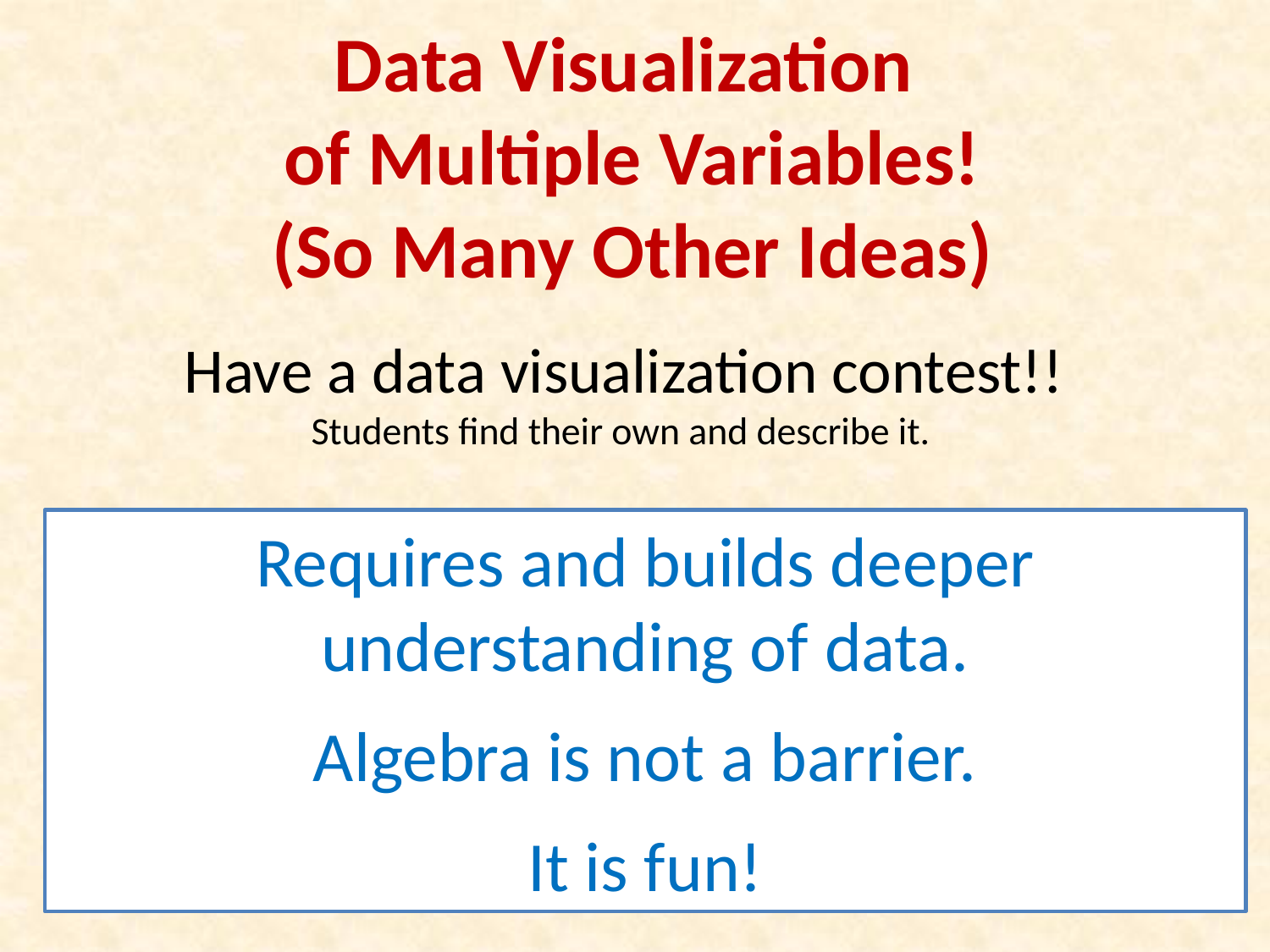

Data Visualization
of Multiple Variables!
(So Many Other Ideas)

	Have a data visualization contest!!
		Students find their own and describe it.
Requires and builds deeper understanding of data.

Algebra is not a barrier.

It is fun!